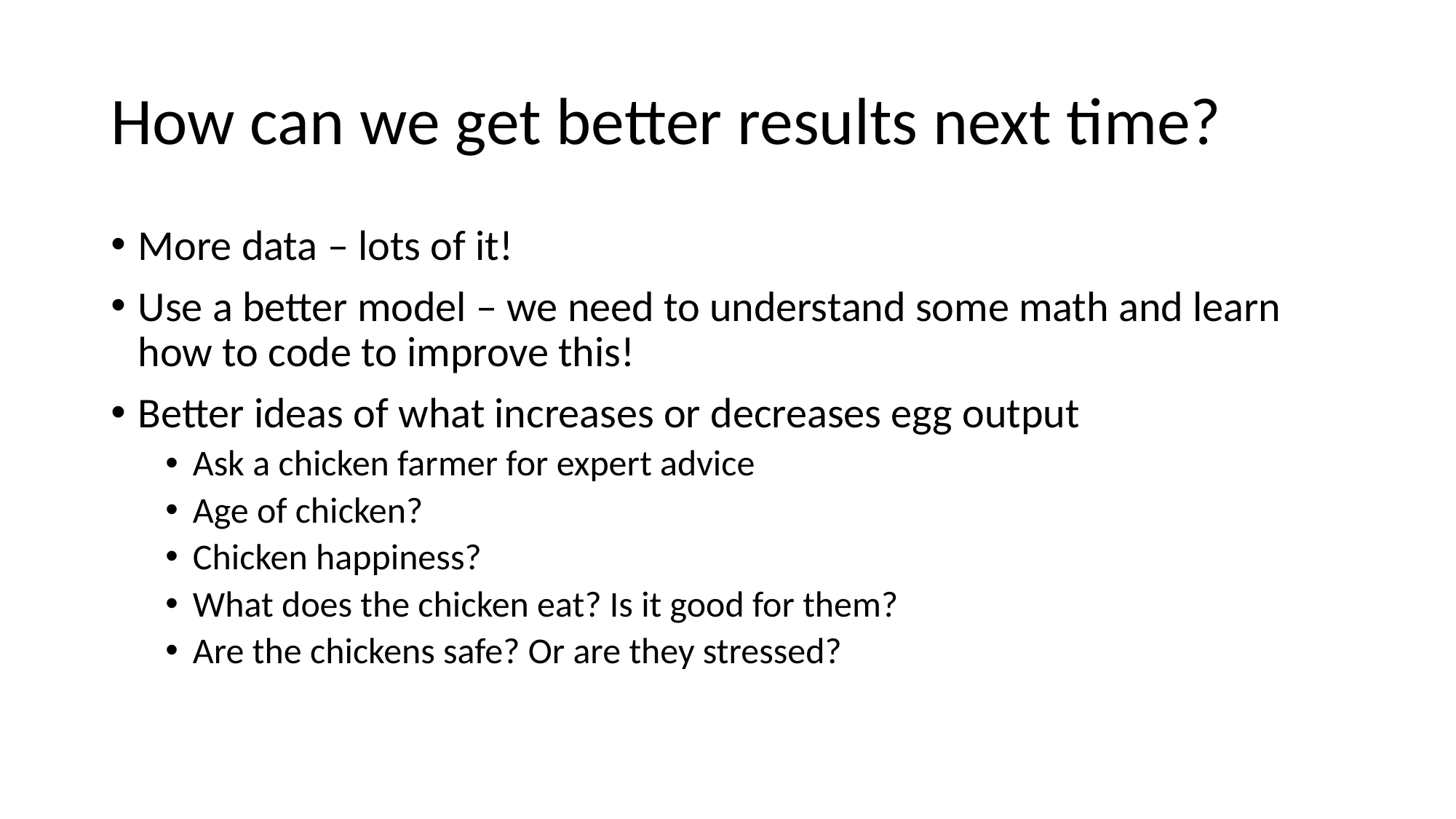

# How can we get better results next time?
More data – lots of it!
Use a better model – we need to understand some math and learn how to code to improve this!
Better ideas of what increases or decreases egg output
Ask a chicken farmer for expert advice
Age of chicken?
Chicken happiness?
What does the chicken eat? Is it good for them?
Are the chickens safe? Or are they stressed?